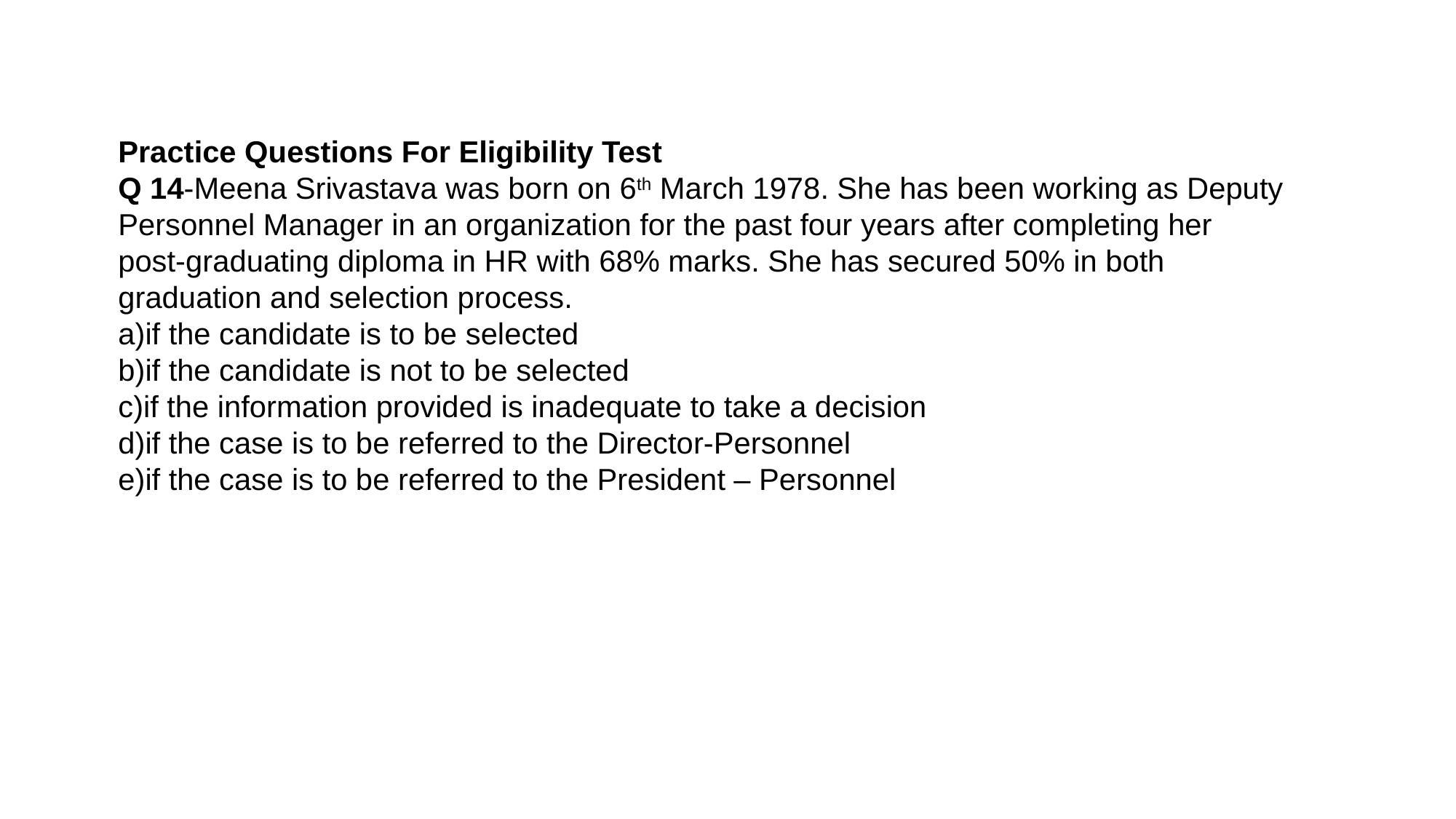

24
Practice Questions For Eligibility Test
Q 14-Meena Srivastava was born on 6th March 1978. She has been working as Deputy Personnel Manager in an organization for the past four years after completing her post-graduating diploma in HR with 68% marks. She has secured 50% in both graduation and selection process.
a)if the candidate is to be selected
b)if the candidate is not to be selected
c)if the information provided is inadequate to take a decision
d)if the case is to be referred to the Director-Personnel
e)if the case is to be referred to the President – Personnel